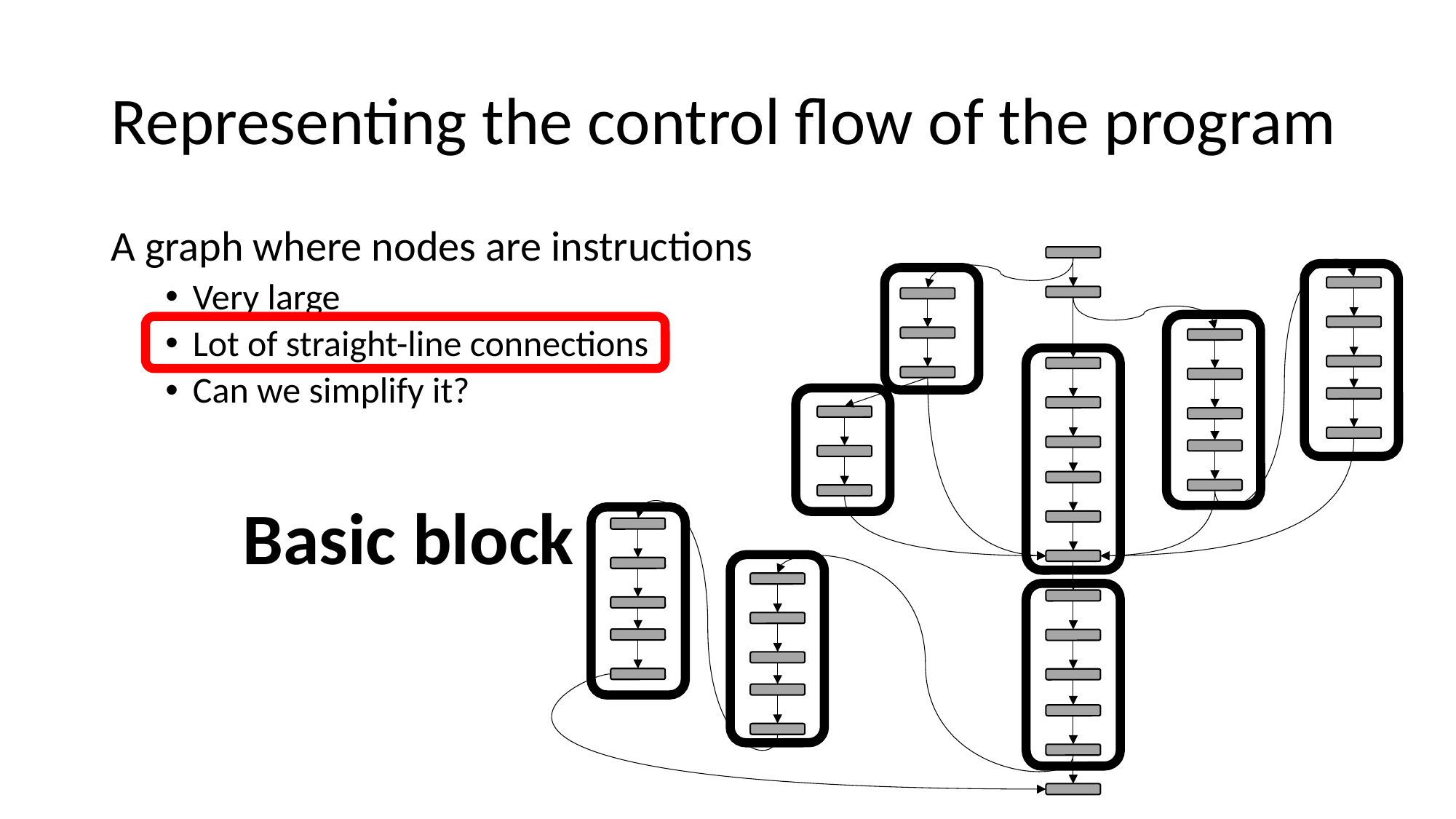

# Representing the control flow of the program
A graph where nodes are instructions
Very large
Lot of straight-line connections
Can we simplify it?

Basic block